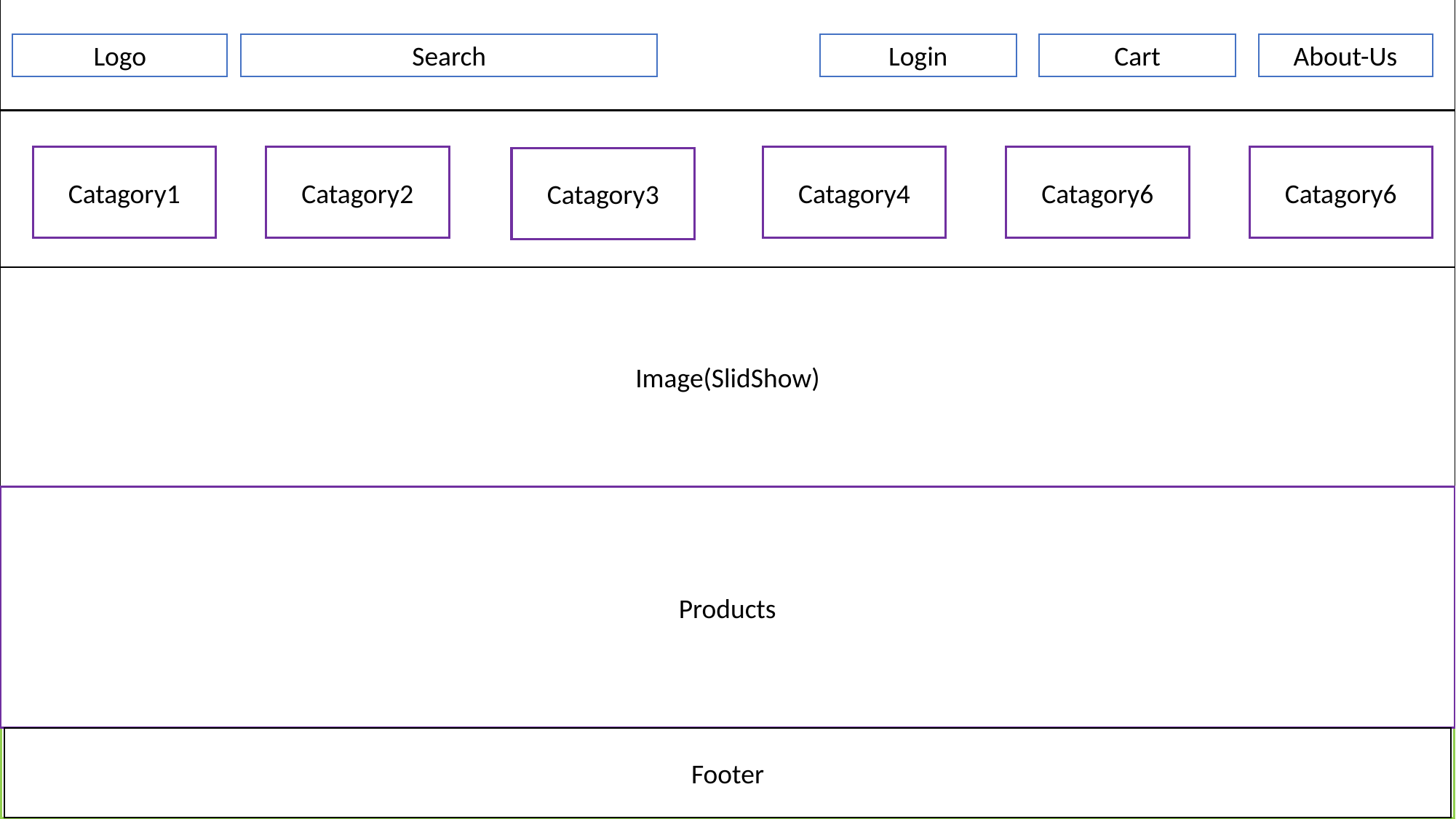

Cart
About-Us
Login
Logo
Search

Catagory1
Catagory2
Catagory4
Catagory6
Catagory6
Catagory3
Image(SlidShow)
Products
Footer